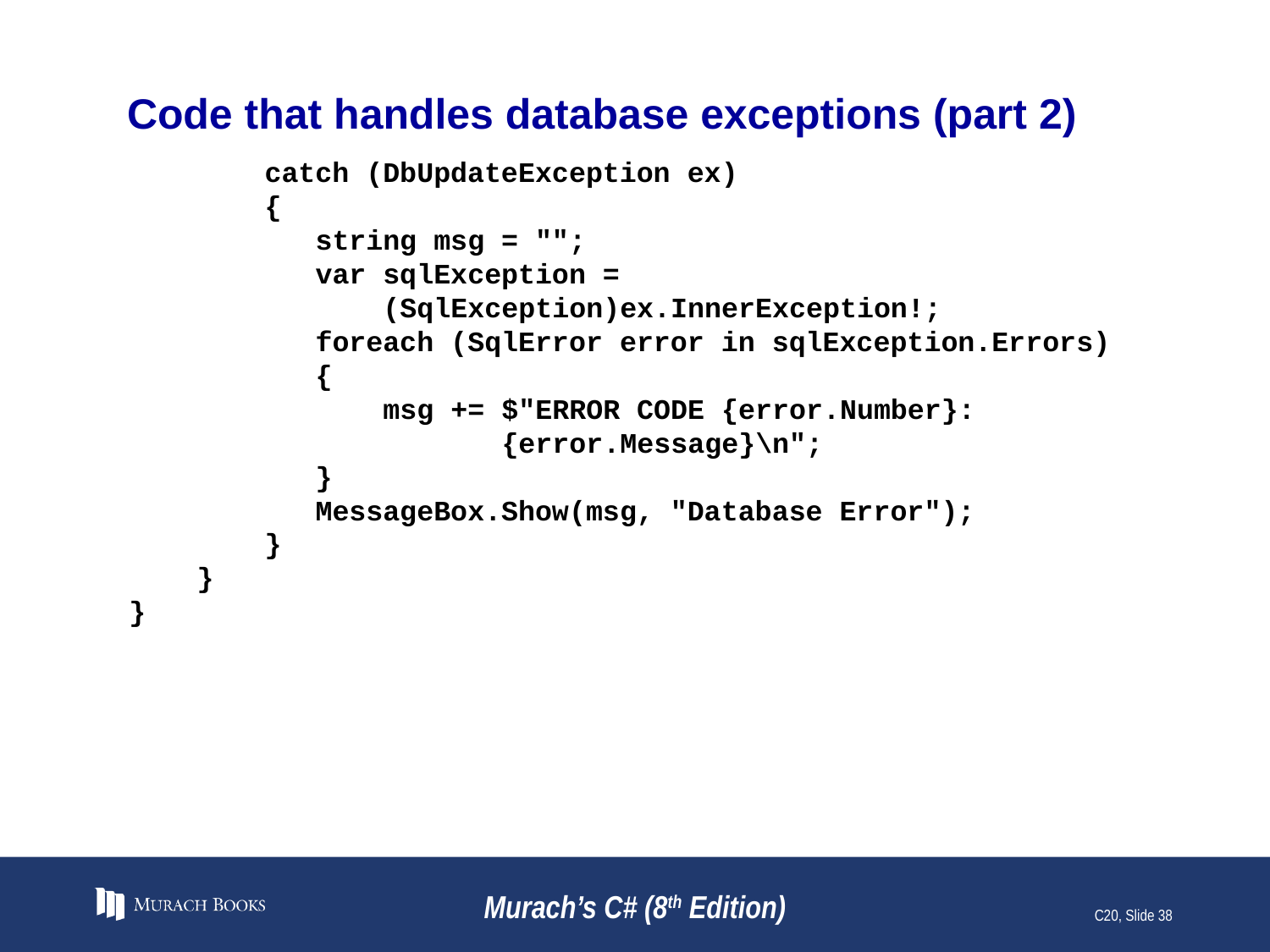

# Code that handles database exceptions (part 2)
        catch (DbUpdateException ex)
        {
           string msg = "";
           var sqlException =
               (SqlException)ex.InnerException!;
           foreach (SqlError error in sqlException.Errors)
           {
               msg += $"ERROR CODE {error.Number}:
                      {error.Message}\n";
           }
           MessageBox.Show(msg, "Database Error");
        }
    }
}

Murach’s C# (8th Edition)

C20, Slide 38